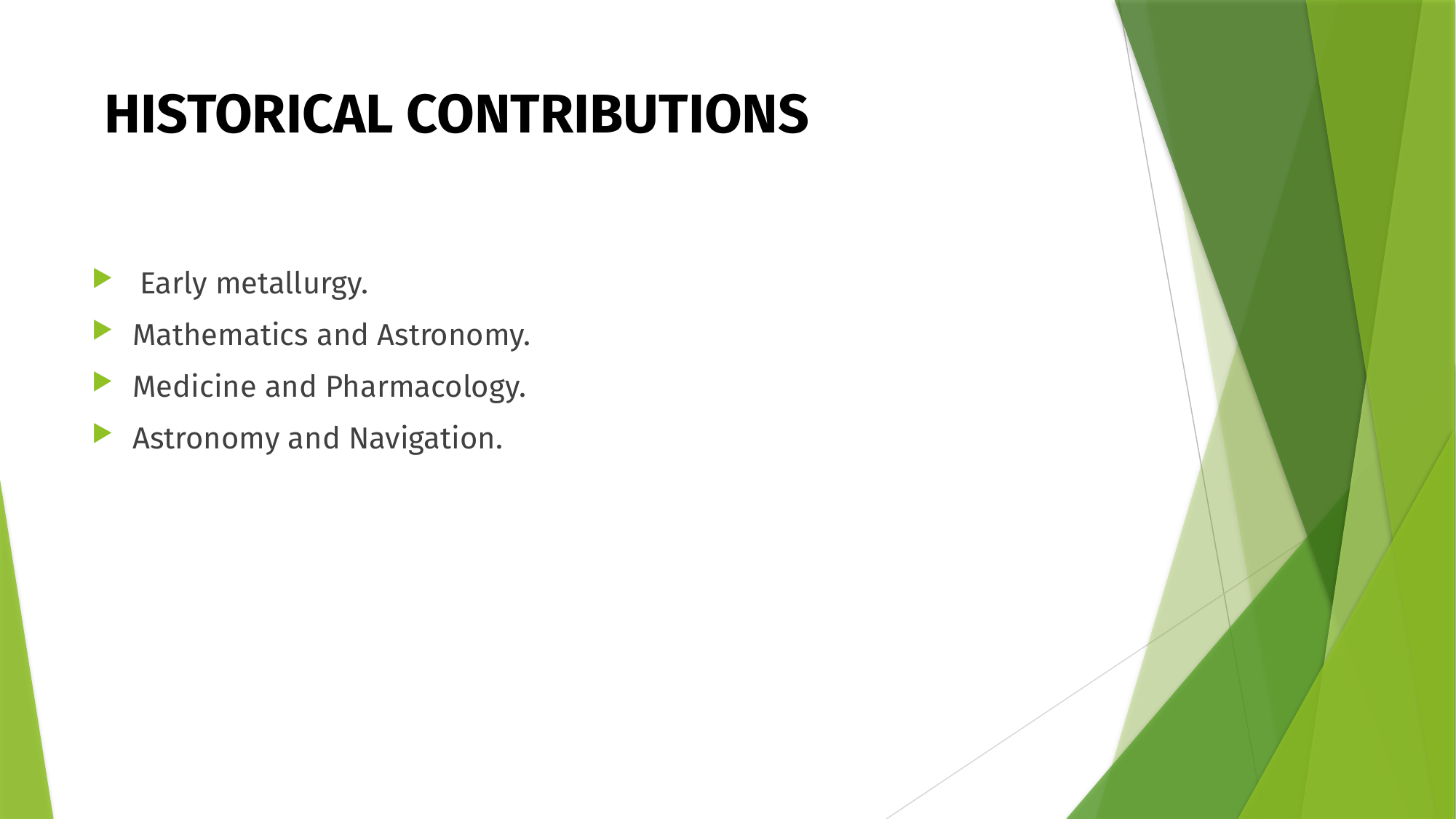

# HISTORICAL CONTRIBUTIONS
 Early metallurgy.
Mathematics and Astronomy.
Medicine and Pharmacology.
Astronomy and Navigation.